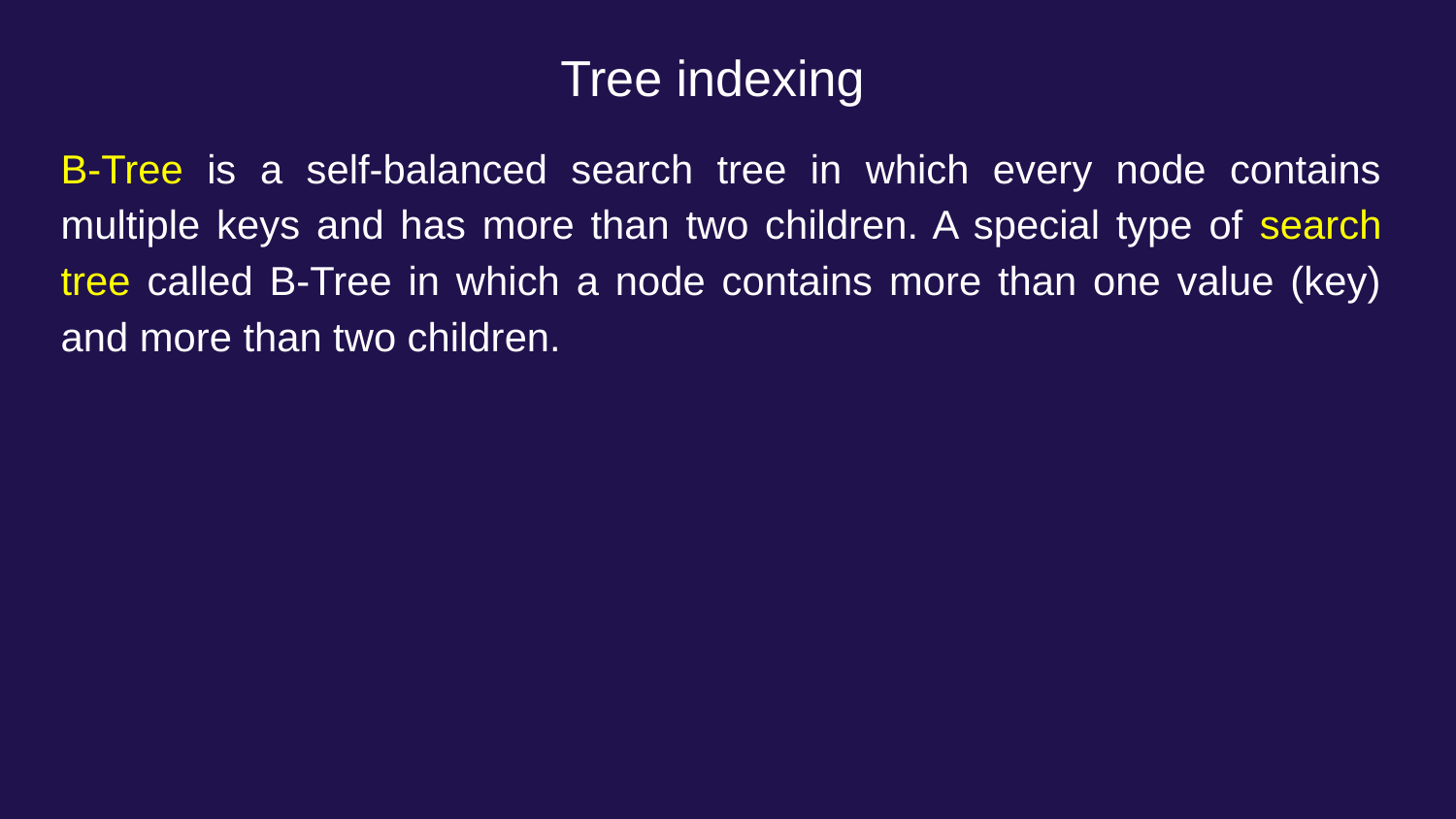

Tree indexing
B-Tree is a self-balanced search tree in which every node contains multiple keys and has more than two children. A special type of search tree called B-Tree in which a node contains more than one value (key) and more than two children.